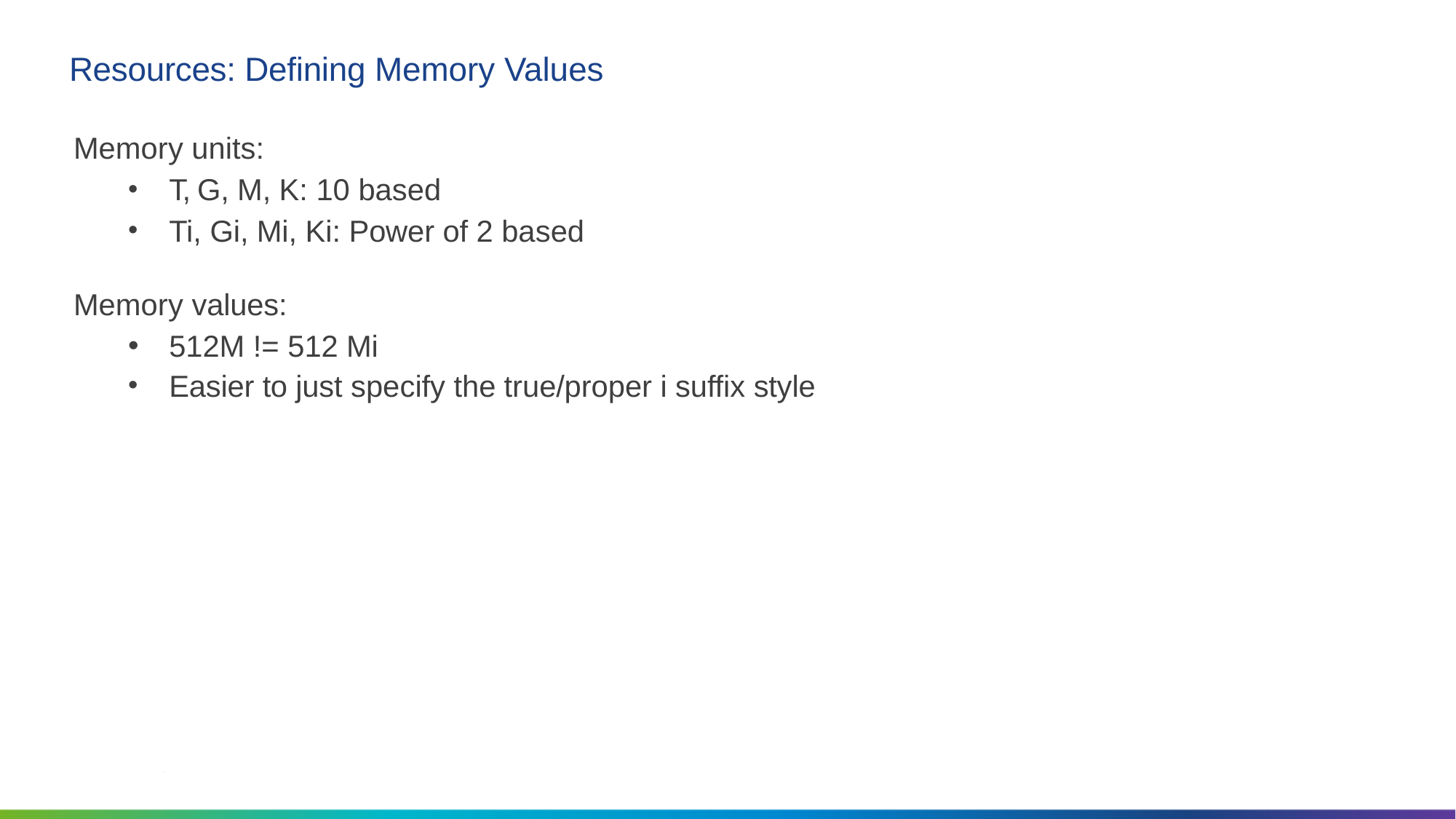

# Resources: Defining Memory Values
Memory units:
T, G, M, K: 10 based
Ti, Gi, Mi, Ki: Power of 2 based

Memory values:
512M != 512 Mi
Easier to just specify the true/proper i suffix style